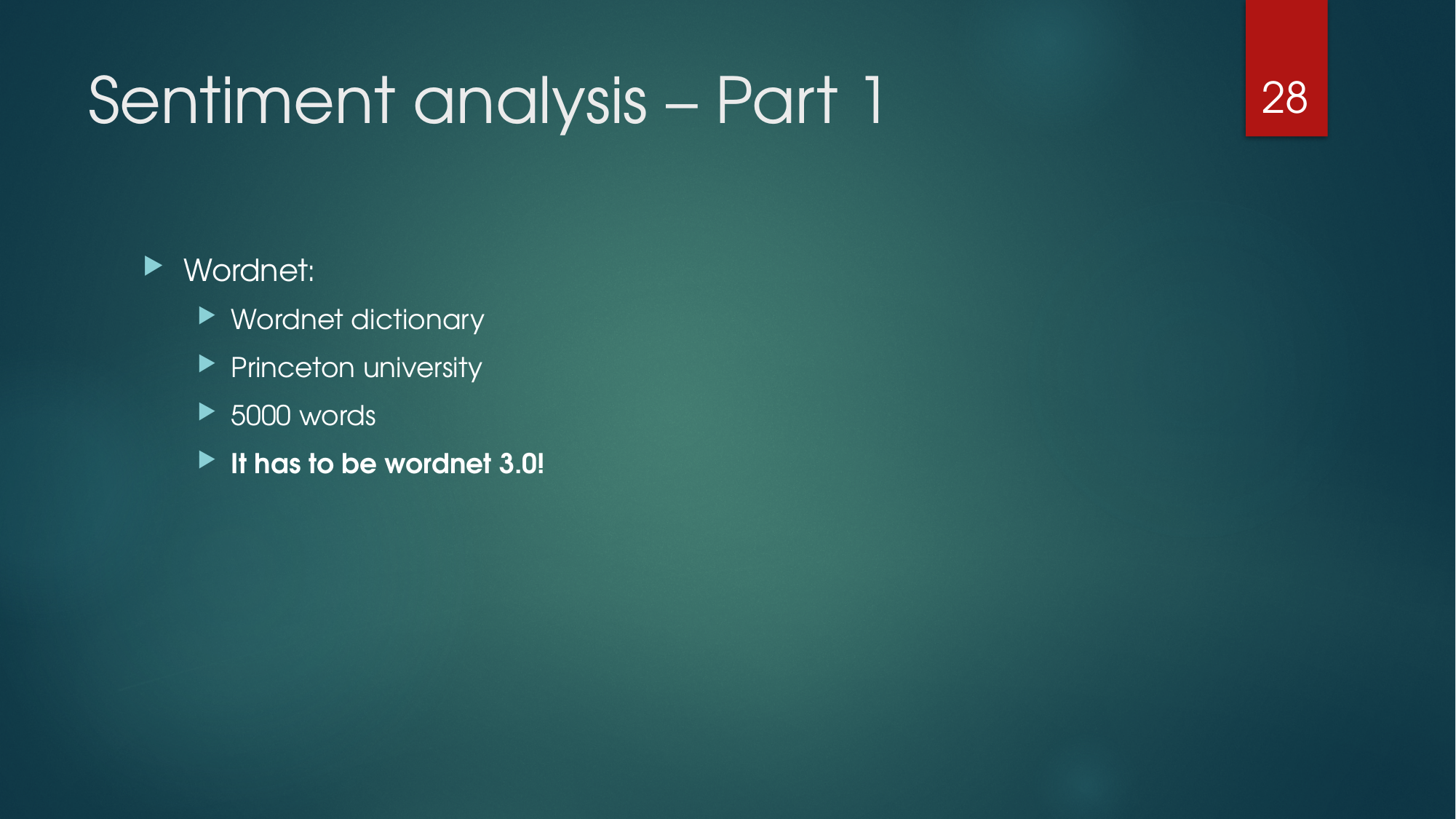

28
# Sentiment analysis – Part 1
Wordnet:
Wordnet dictionary
Princeton university
5000 words
It has to be wordnet 3.0!